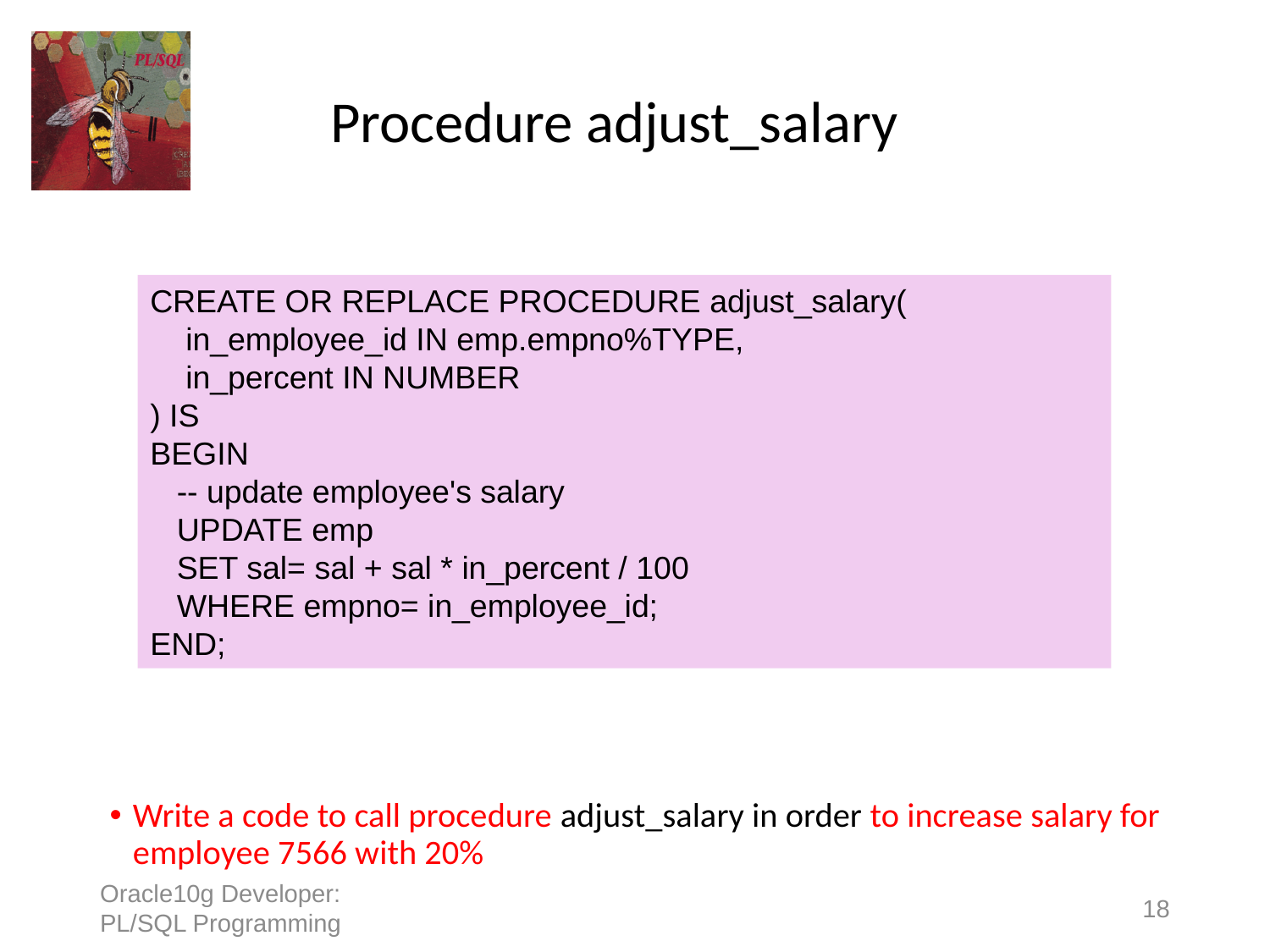

# Procedure adjust_salary
CREATE OR REPLACE PROCEDURE adjust_salary(
    in_employee_id IN emp.empno%TYPE,
    in_percent IN NUMBER
) IS
BEGIN
   -- update employee's salary
   UPDATE emp
   SET sal= sal + sal * in_percent / 100
   WHERE empno= in_employee_id;
END;

Write a code to call procedure adjust_salary in order to increase salary for employee 7566 with 20%
Oracle10g Developer: PL/SQL Programming
18